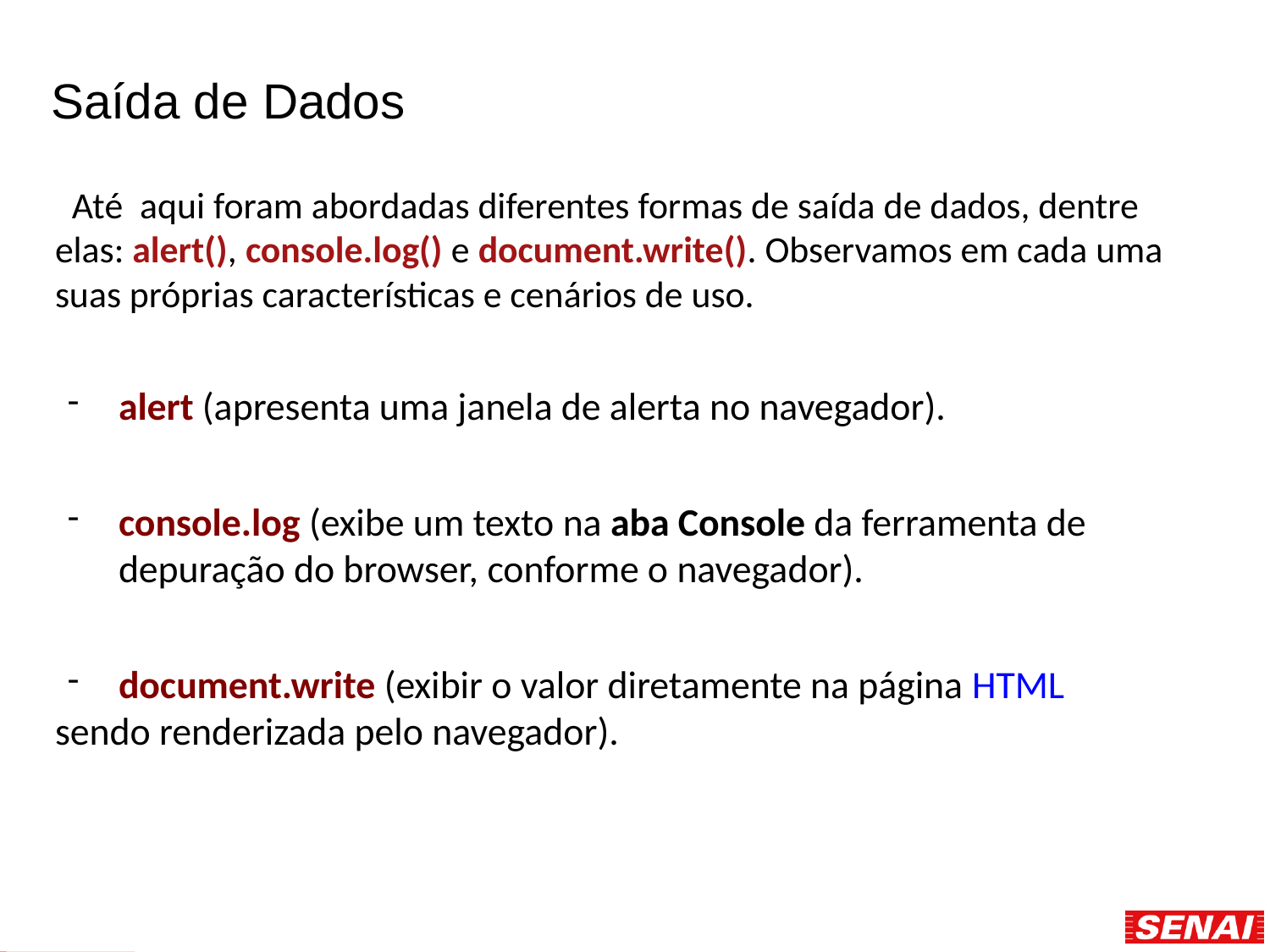

# Saída de Dados
  Até  aqui foram abordadas diferentes formas de saída de dados, dentre elas: alert(), console.log() e document.write(). Observamos em cada uma suas próprias características e cenários de uso.

alert (apresenta uma janela de alerta no navegador).

console.log (exibe um texto na aba Console da ferramenta de depuração do browser, conforme o navegador).

document.write (exibir o valor diretamente na página HTML
sendo renderizada pelo navegador).